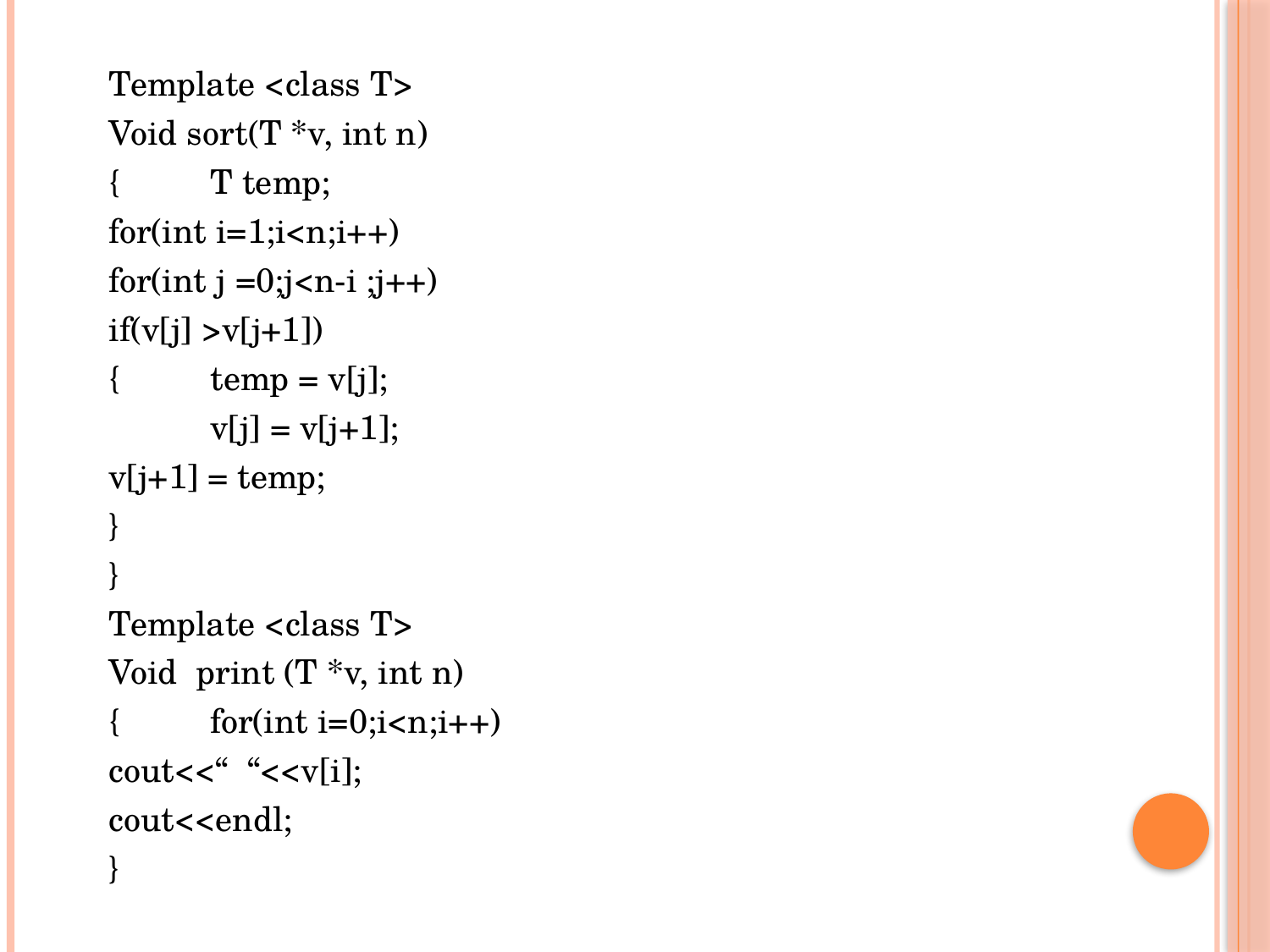

Template <class T>
	Void sort(T *v, int n)
	{ 	T temp;
	for(int i=1;i<n;i++)
		for(int j =0;j<n-i ;j++)
		if(v[j] >v[j+1])
		{	temp = v[j];
              	v[j] = v[j+1];
 			v[j+1] = temp;
		}
	}
	Template <class T>
	Void  print (T *v, int n)
	{	for(int i=0;i<n;i++)
		cout<<“  “<<v[i];
		cout<<endl;
	}